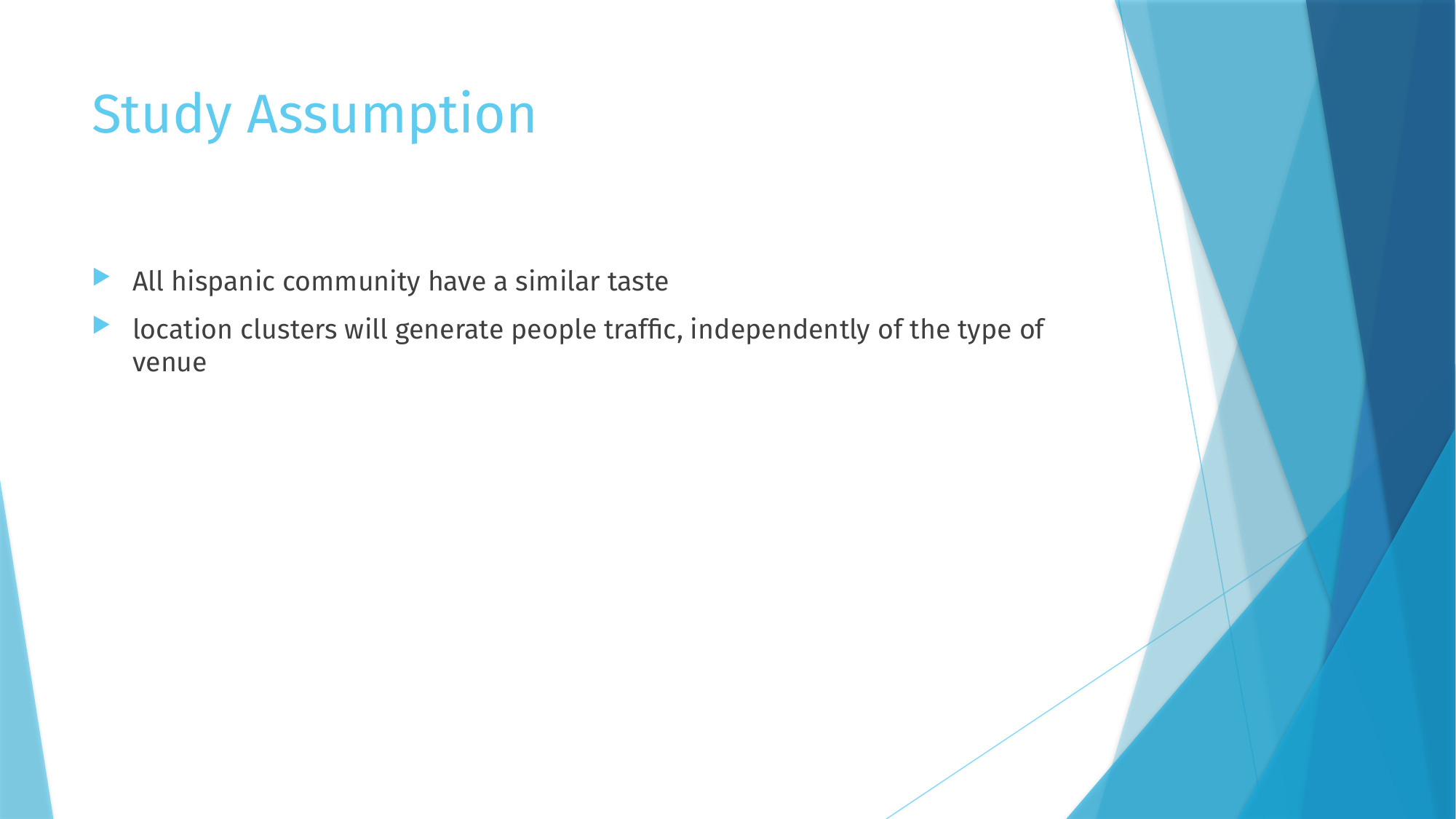

# Study Assumption
All hispanic community have a similar taste
location clusters will generate people traffic, independently of the type of venue